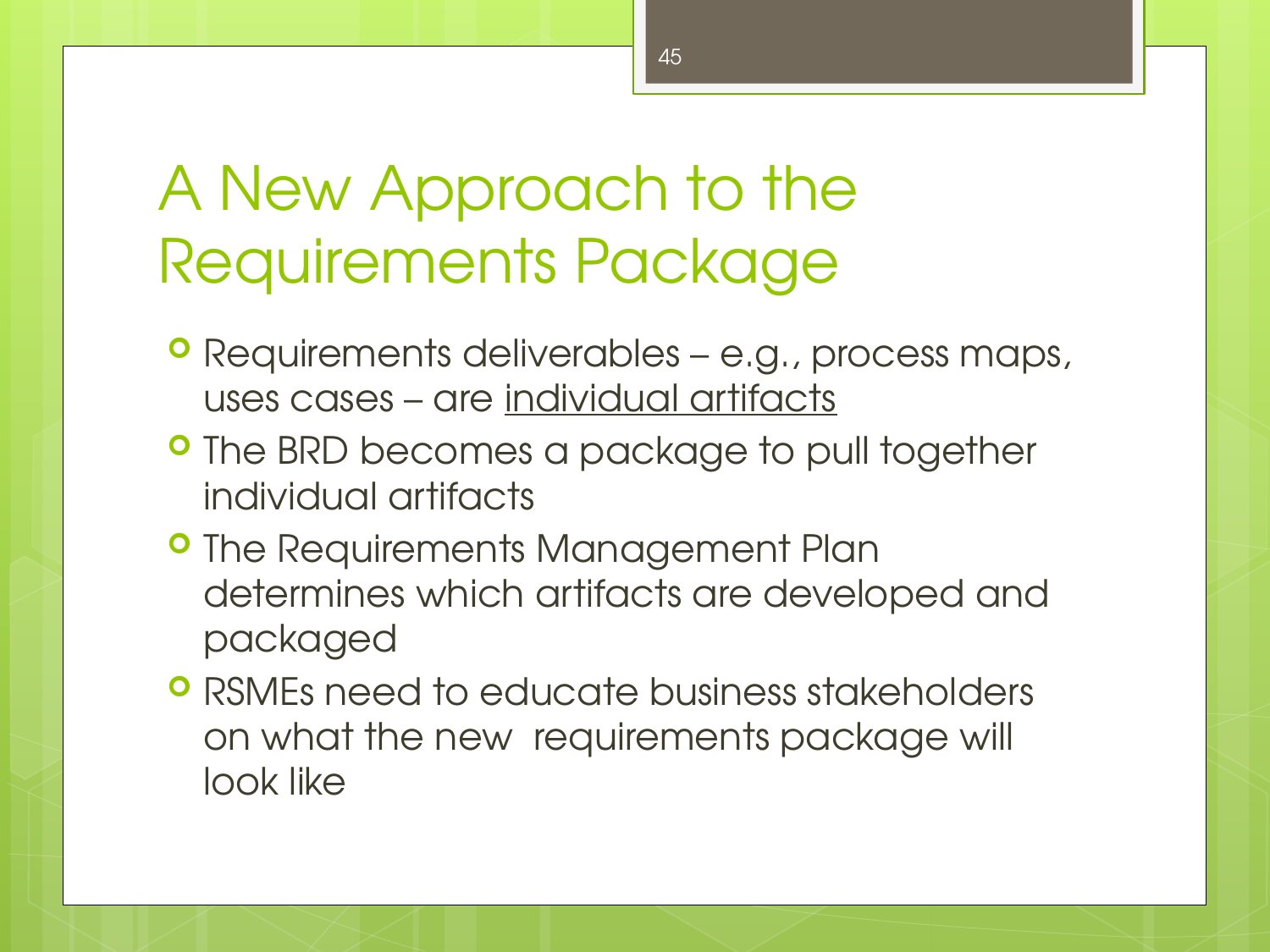

45
# A New Approach to the Requirements Package
Requirements deliverables – e.g., process maps, uses cases – are individual artifacts
The BRD becomes a package to pull together individual artifacts
The Requirements Management Plan determines which artifacts are developed and packaged
RSMEs need to educate business stakeholders on what the new  requirements package will look like